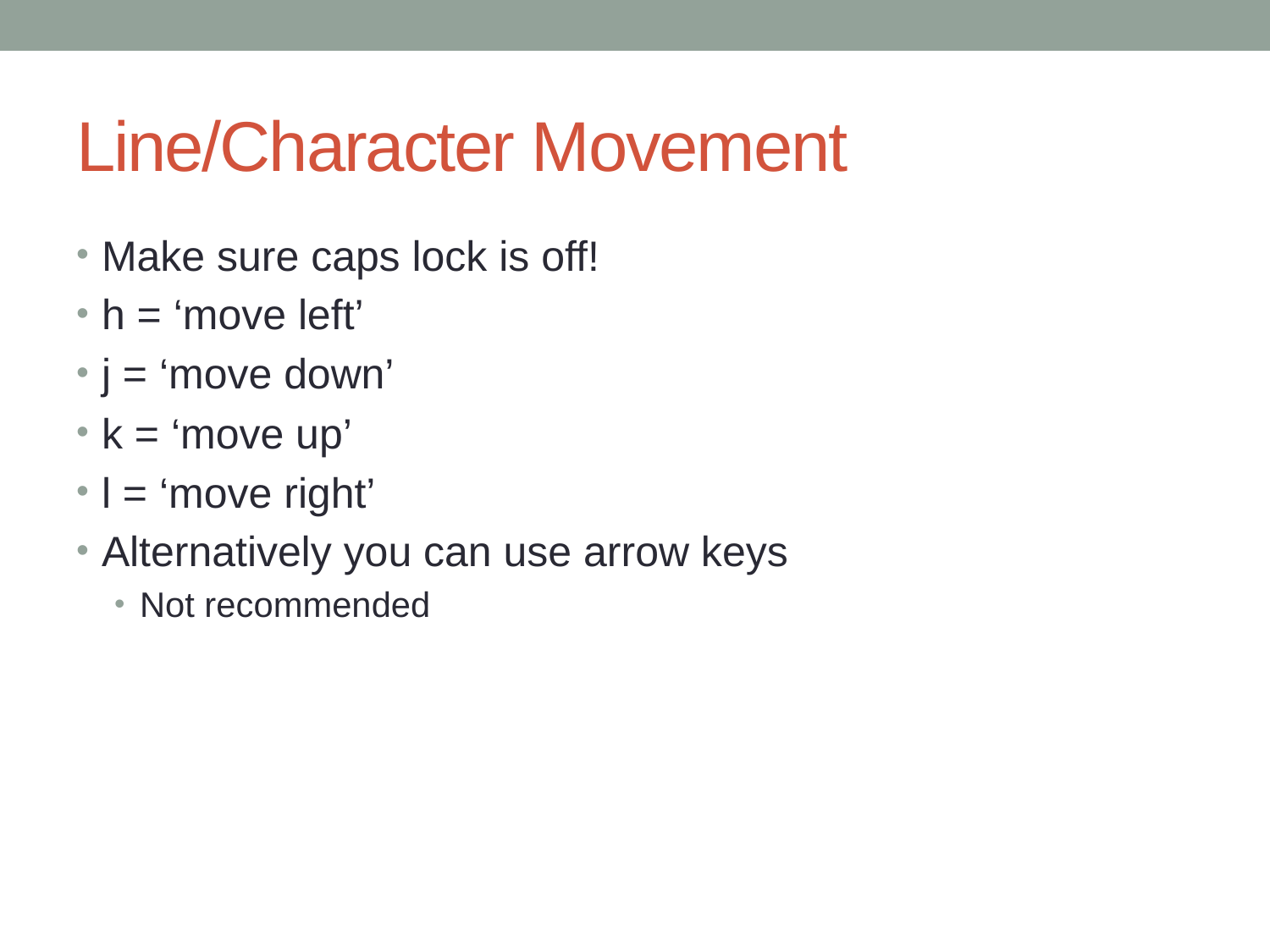

# Line/Character Movement
Make sure caps lock is off!
h = ‘move left’
j = ‘move down’
k = ‘move up’
l = ‘move right’
Alternatively you can use arrow keys
Not recommended